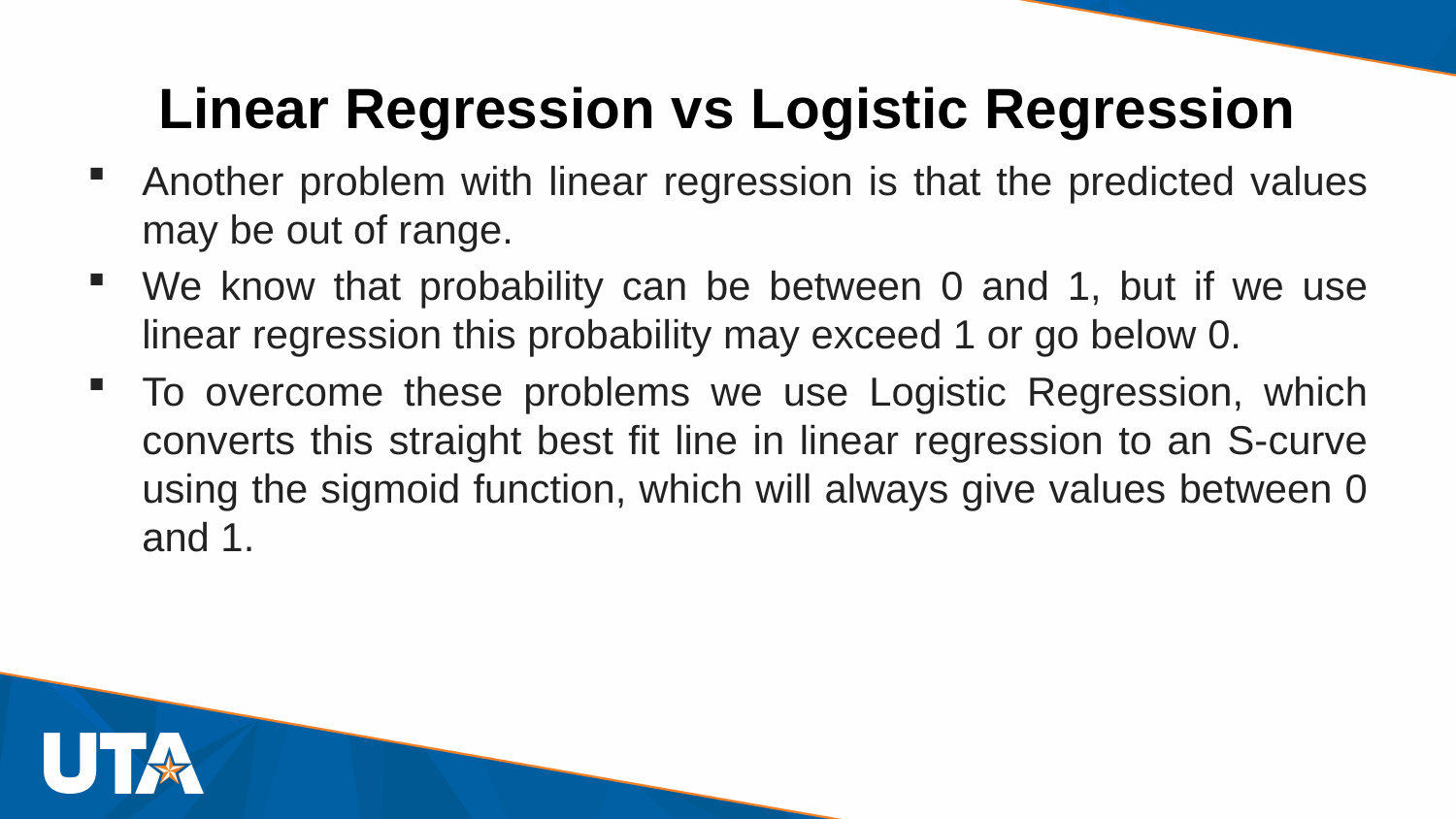

# Linear Regression vs Logistic Regression
Another problem with linear regression is that the predicted values may be out of range.
We know that probability can be between 0 and 1, but if we use linear regression this probability may exceed 1 or go below 0.
To overcome these problems we use Logistic Regression, which converts this straight best fit line in linear regression to an S-curve using the sigmoid function, which will always give values between 0 and 1.